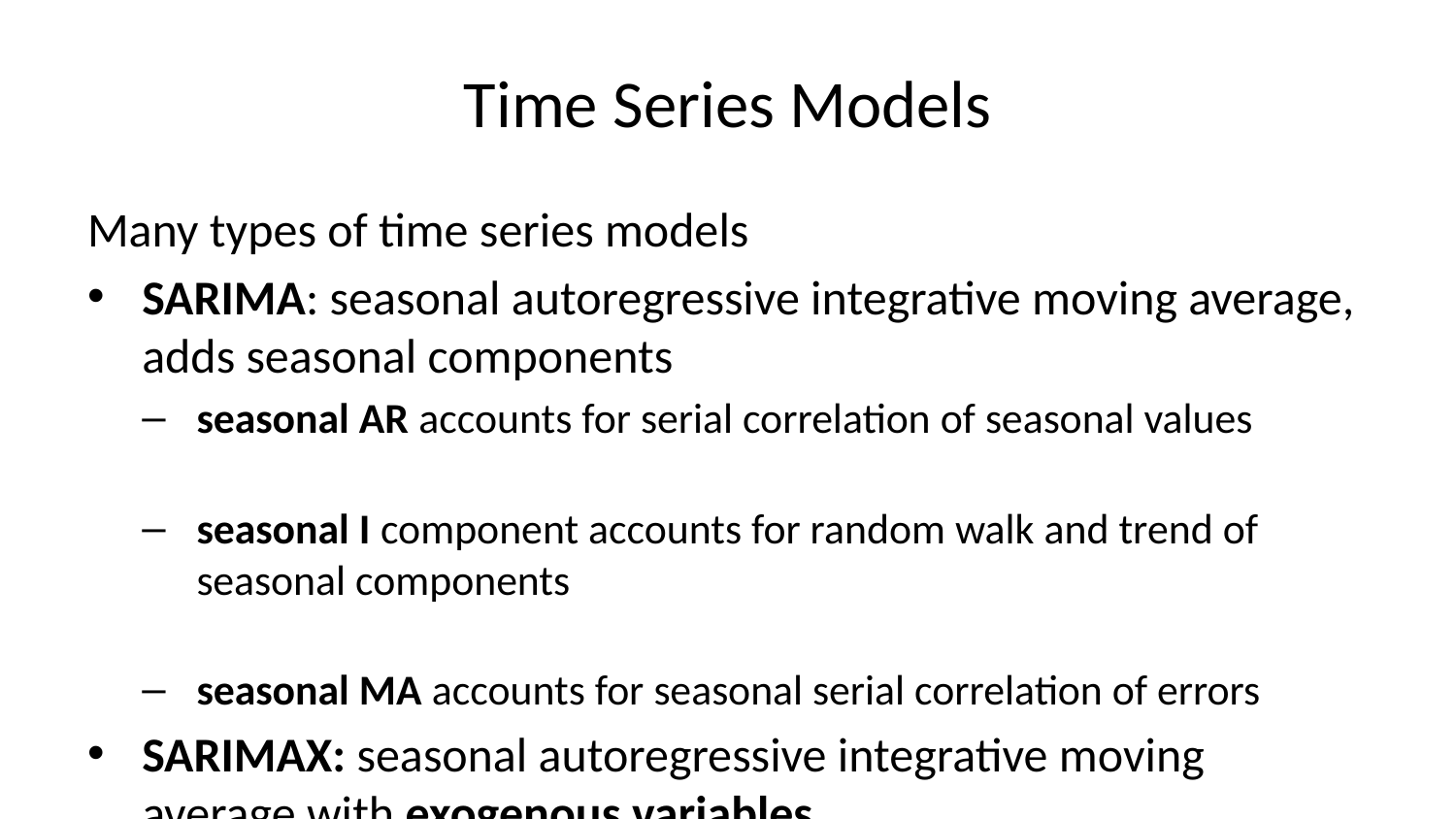

# Time Series Models
Many types of time series models
SARIMA: seasonal autoregressive integrative moving average, adds seasonal components
seasonal AR accounts for serial correlation of seasonal values
seasonal I component accounts for random walk and trend of seasonal components
seasonal MA accounts for seasonal serial correlation of errors
SARIMAX: seasonal autoregressive integrative moving average with exogenous variables
Add effect of external factors
Example; effect of specific holiday
Example; effect arising from factors not incorporated in endogenous variable